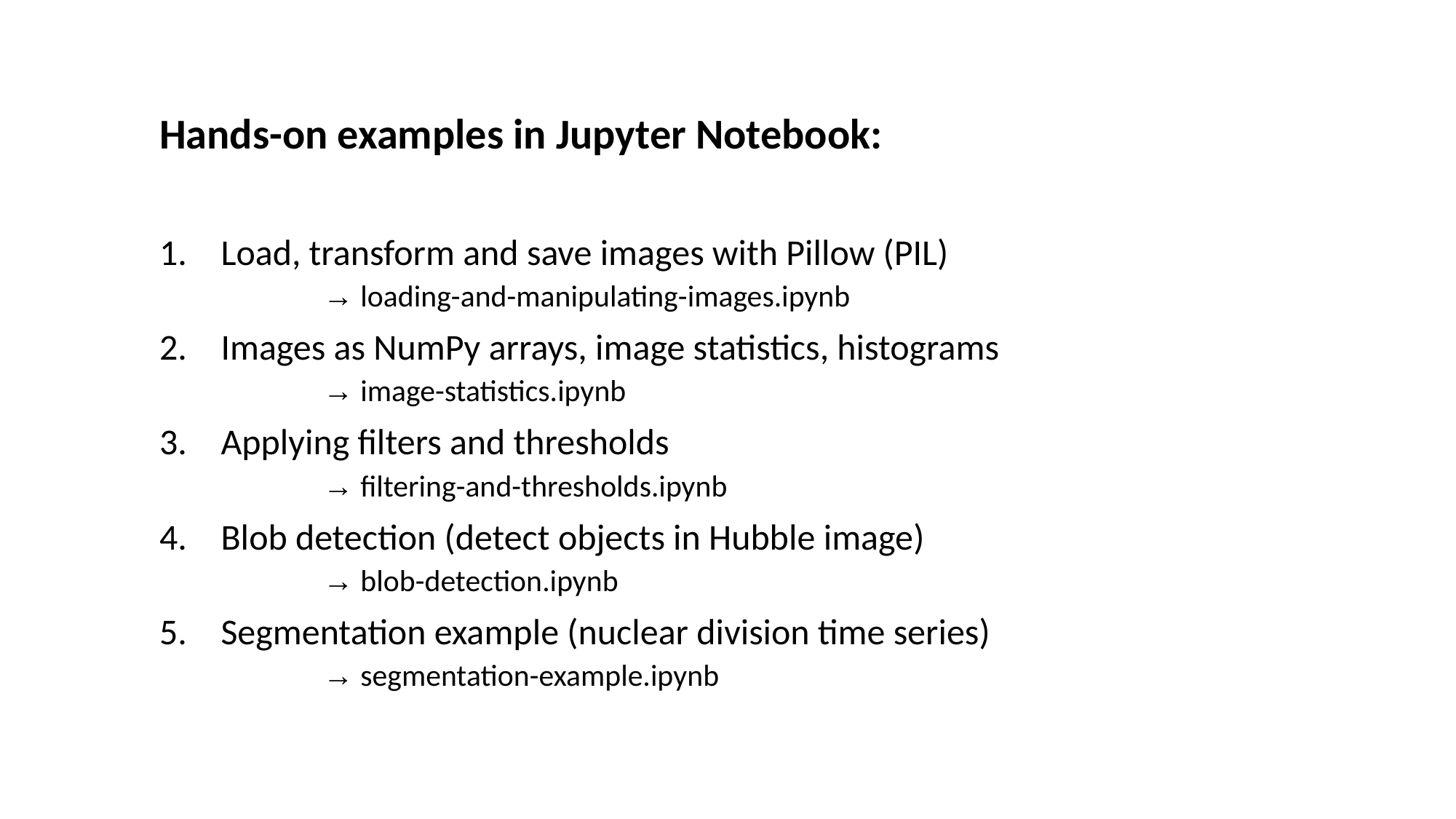

Hands-on examples in Jupyter Notebook:

Load, transform and save images with Pillow (PIL)
	→ loading-and-manipulating-images.ipynb
Images as NumPy arrays, image statistics, histograms
	→ image-statistics.ipynb
Applying filters and thresholds
	→ filtering-and-thresholds.ipynb
Blob detection (detect objects in Hubble image)
	→ blob-detection.ipynb
Segmentation example (nuclear division time series)
	→ segmentation-example.ipynb